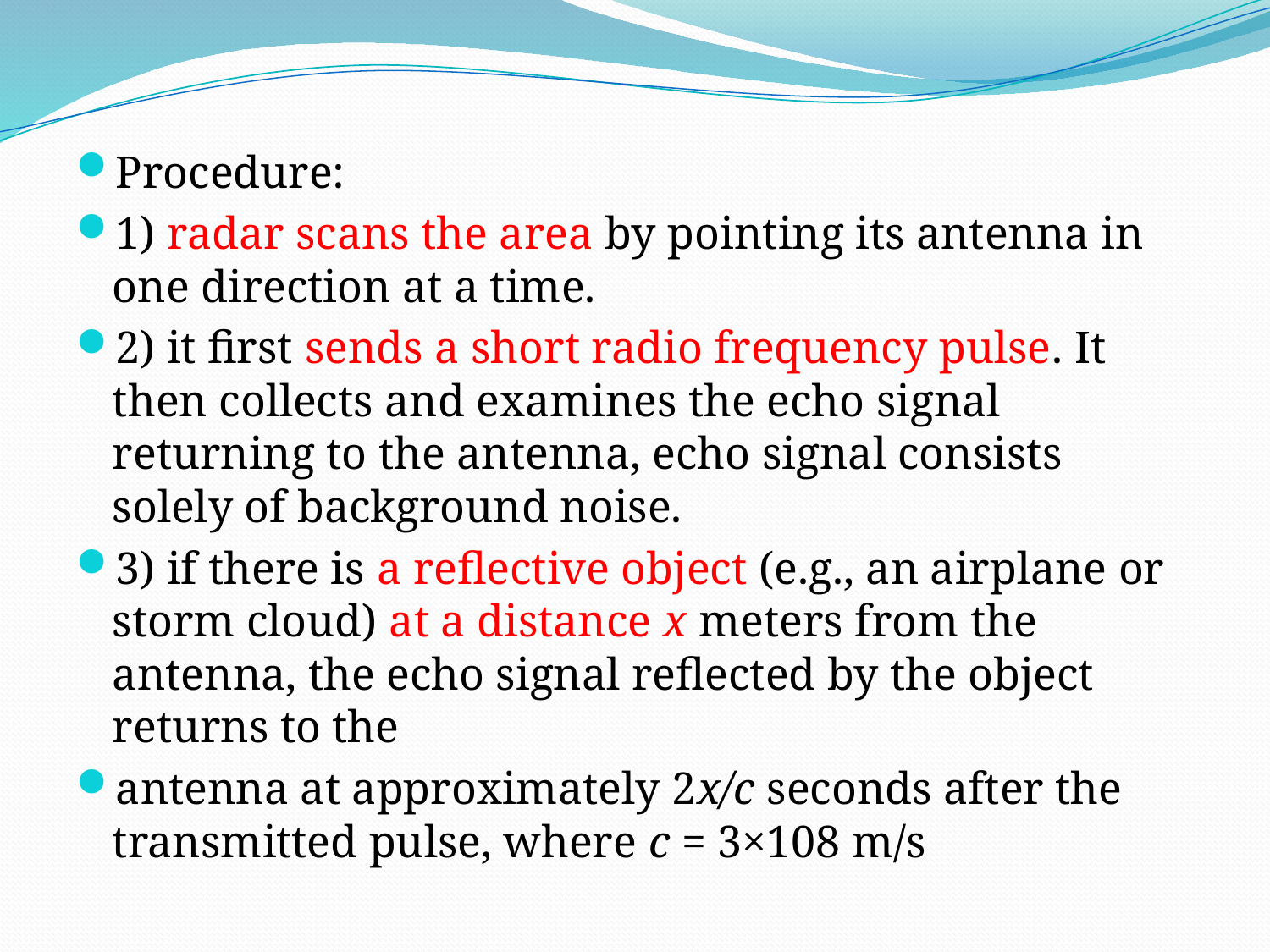

Procedure:
1) radar scans the area by pointing its antenna in one direction at a time.
2) it first sends a short radio frequency pulse. It then collects and examines the echo signal returning to the antenna, echo signal consists solely of background noise.
3) if there is a reflective object (e.g., an airplane or storm cloud) at a distance x meters from the antenna, the echo signal reflected by the object returns to the
antenna at approximately 2x/c seconds after the transmitted pulse, where c = 3×108 m/s